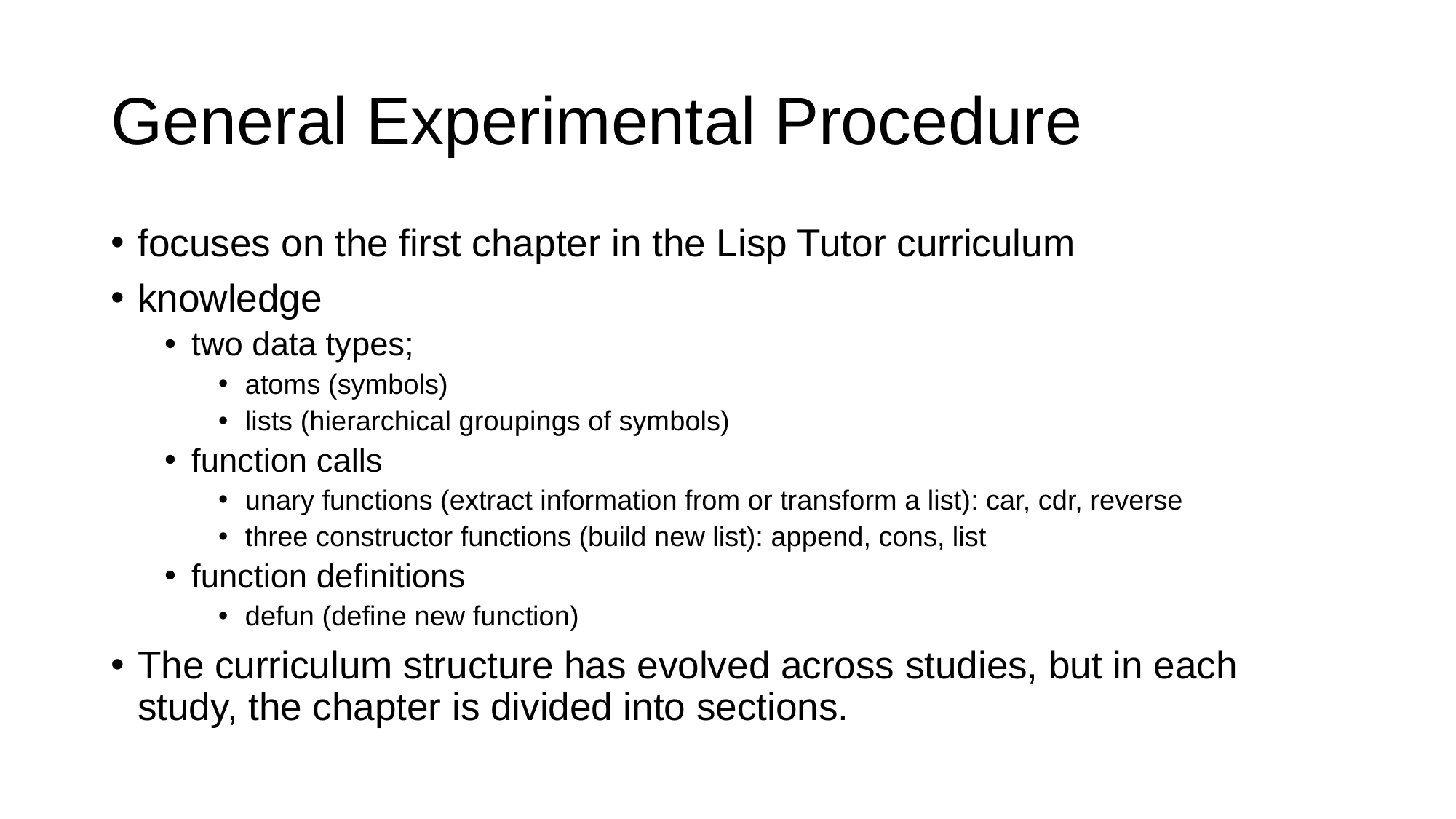

# General Experimental Procedure
focuses on the first chapter in the Lisp Tutor curriculum
knowledge
two data types;
atoms (symbols)
lists (hierarchical groupings of symbols)
function calls
unary functions (extract information from or transform a list): car, cdr, reverse
three constructor functions (build new list): append, cons, list
function definitions
defun (define new function)
The curriculum structure has evolved across studies, but in each study, the chapter is divided into sections.